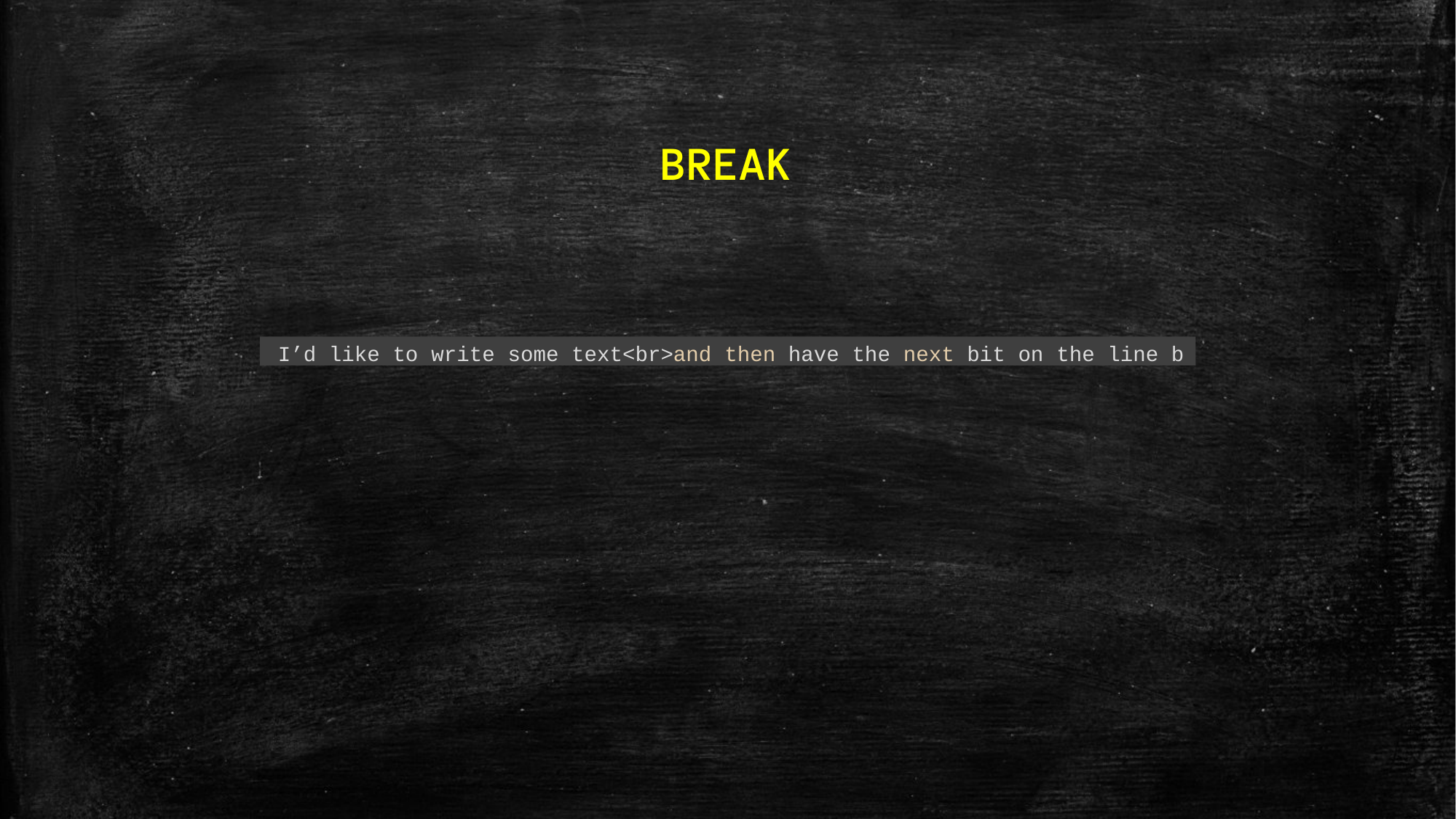

BREAK
I’d like to write some text<br>and then have the next bit on the line b